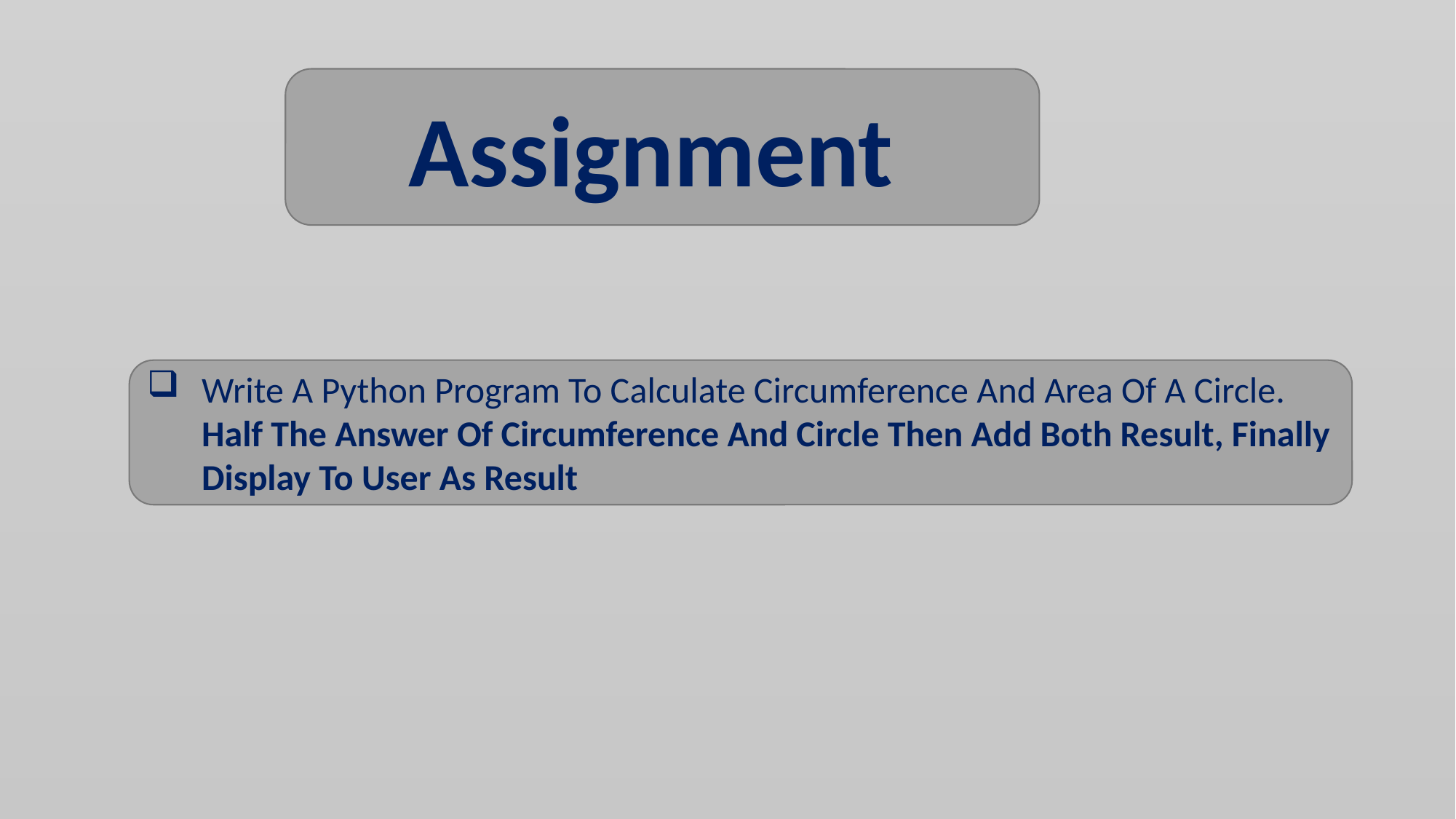

Assignment
Write A Python Program To Calculate Circumference And Area Of A Circle. Half The Answer Of Circumference And Circle Then Add Both Result, Finally Display To User As Result